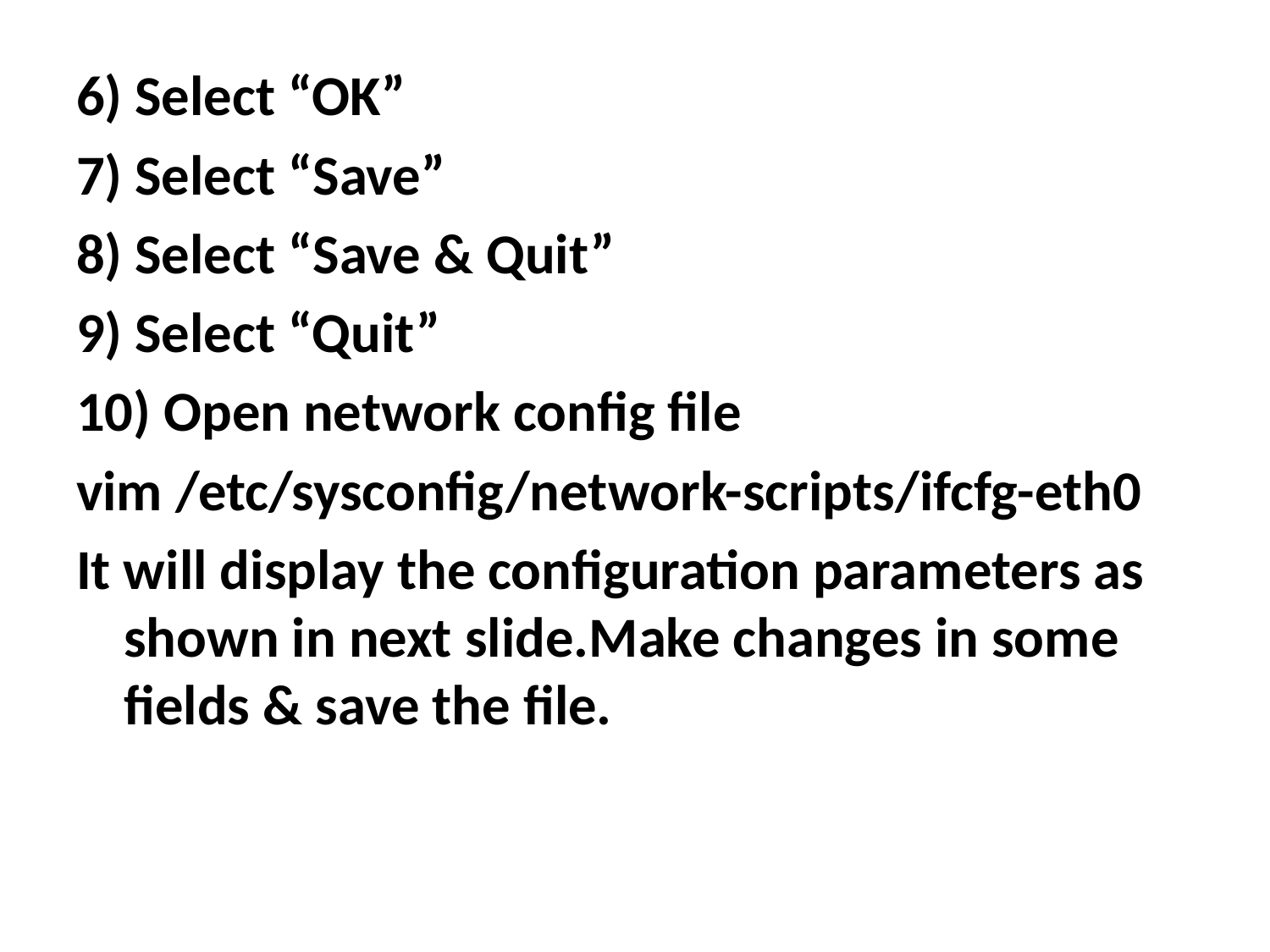

6) Select “OK”
7) Select “Save”
8) Select “Save & Quit”
9) Select “Quit”
10) Open network config file
vim /etc/sysconfig/network-scripts/ifcfg-eth0
It will display the configuration parameters as shown in next slide.Make changes in some fields & save the file.